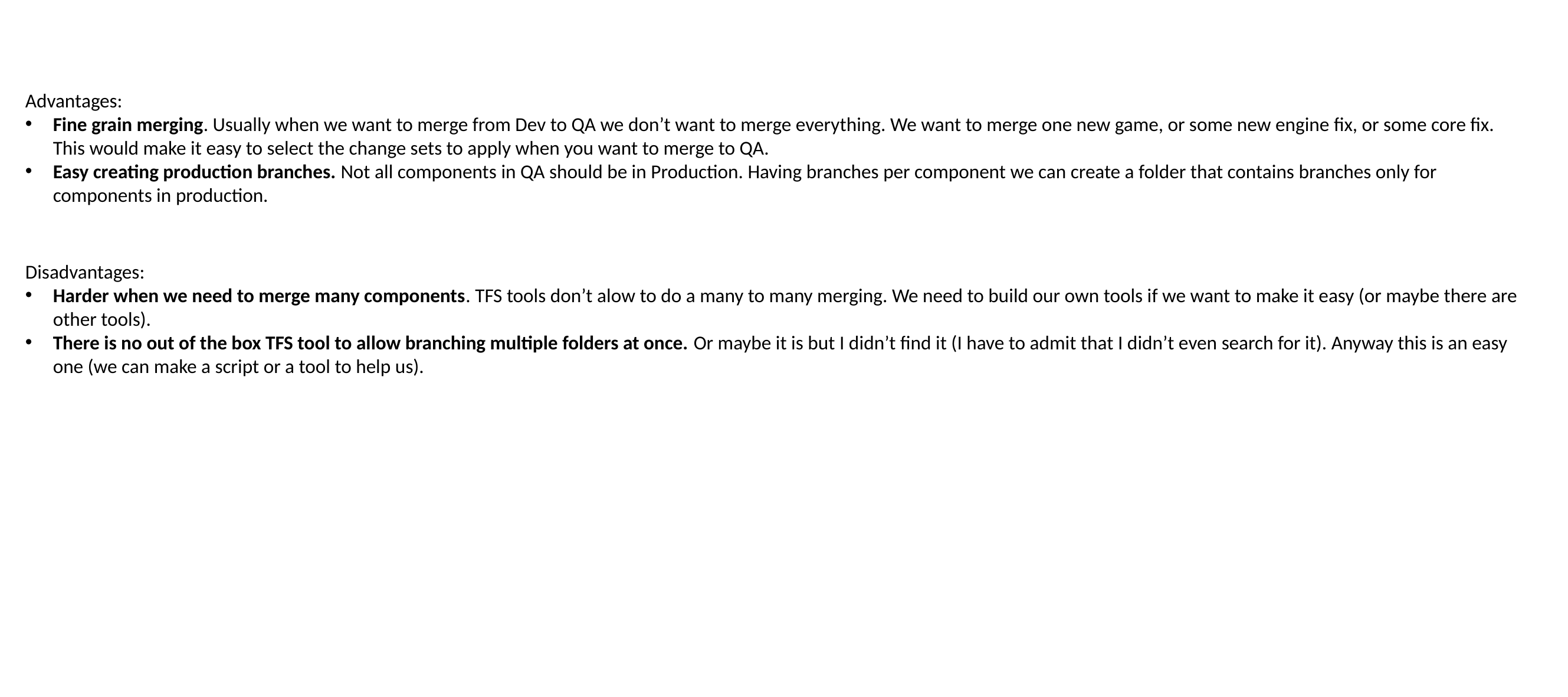

Advantages:
Fine grain merging. Usually when we want to merge from Dev to QA we don’t want to merge everything. We want to merge one new game, or some new engine fix, or some core fix.
This would make it easy to select the change sets to apply when you want to merge to QA.
Easy creating production branches. Not all components in QA should be in Production. Having branches per component we can create a folder that contains branches only for components in production.

Disadvantages:
Harder when we need to merge many components. TFS tools don’t alow to do a many to many merging. We need to build our own tools if we want to make it easy (or maybe there are other tools).
There is no out of the box TFS tool to allow branching multiple folders at once. Or maybe it is but I didn’t find it (I have to admit that I didn’t even search for it). Anyway this is an easy one (we can make a script or a tool to help us).